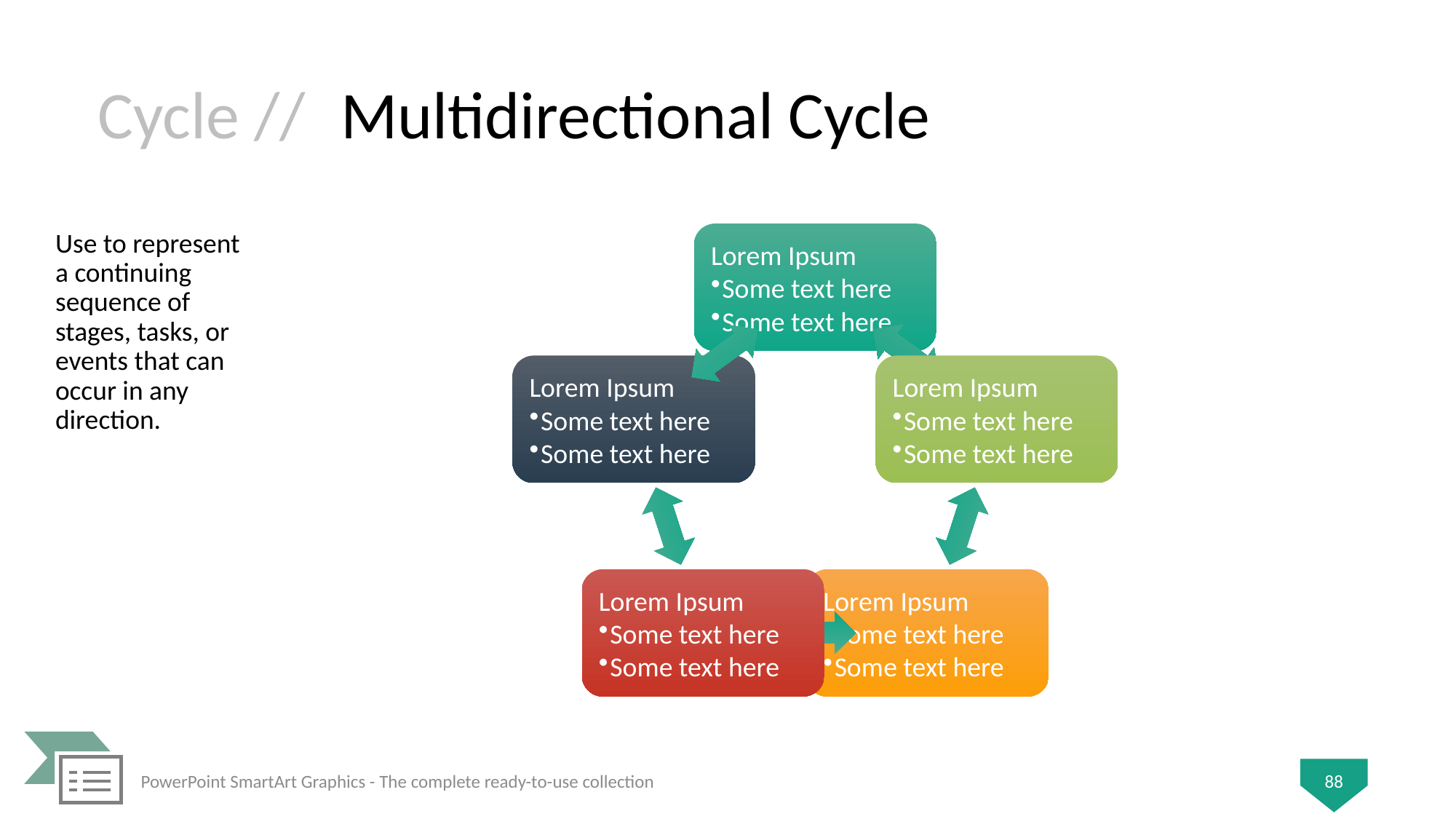

# Multidirectional Cycle
Use to represent a continuing sequence of stages, tasks, or events that can occur in any direction.
Lorem Ipsum
Lorem Ipsum
Lorem Ipsum
Some text here
Some text here
Some text here
Some text here
Some text here
Some text here
Lorem Ipsum
Some text here
Some text here
Lorem Ipsum
Some text here
Some text here
PowerPoint SmartArt Graphics - The complete ready-to-use collection
88